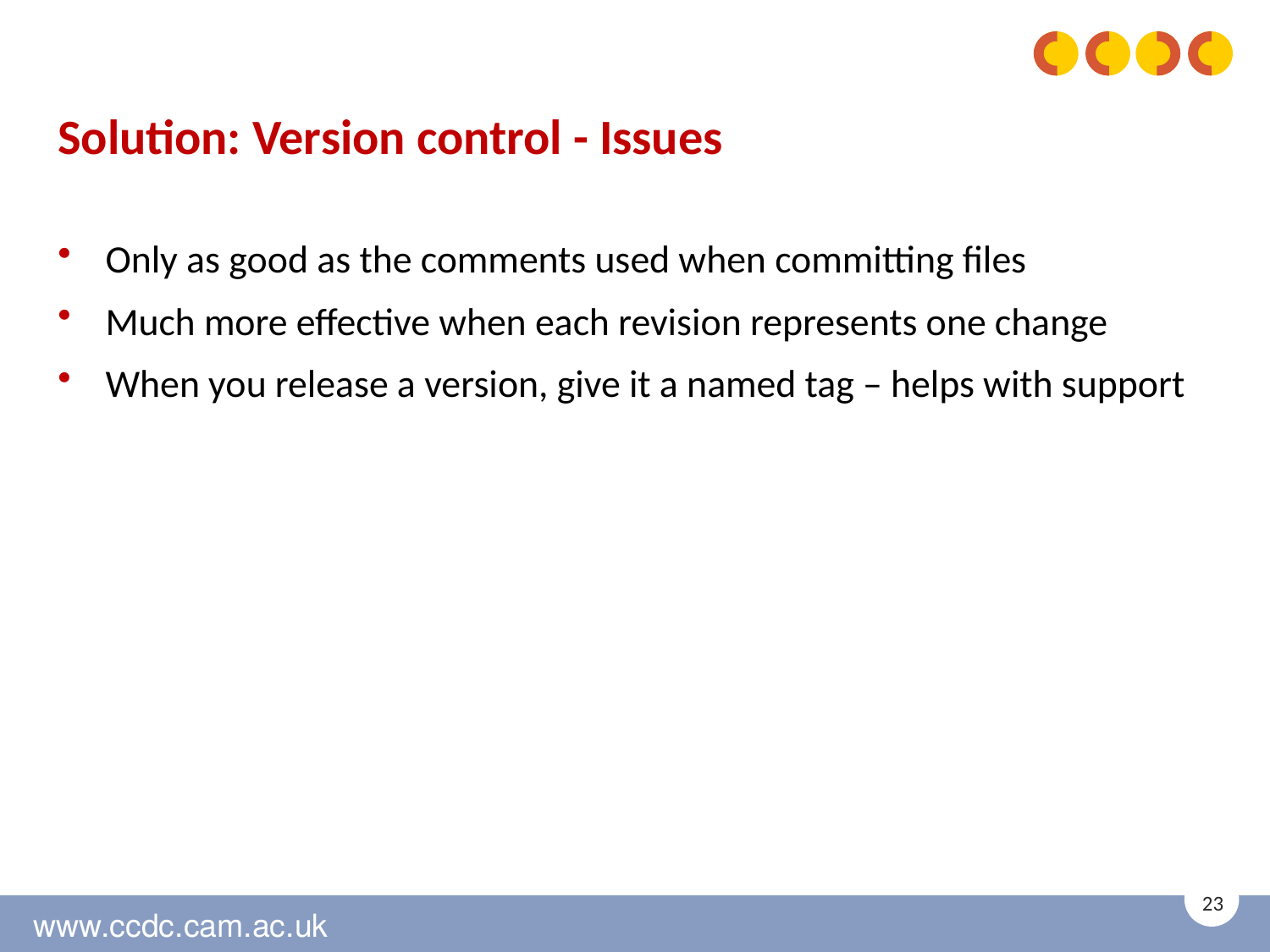

# Solution: Version control - Issues
Only as good as the comments used when committing files
Much more effective when each revision represents one change
When you release a version, give it a named tag – helps with support